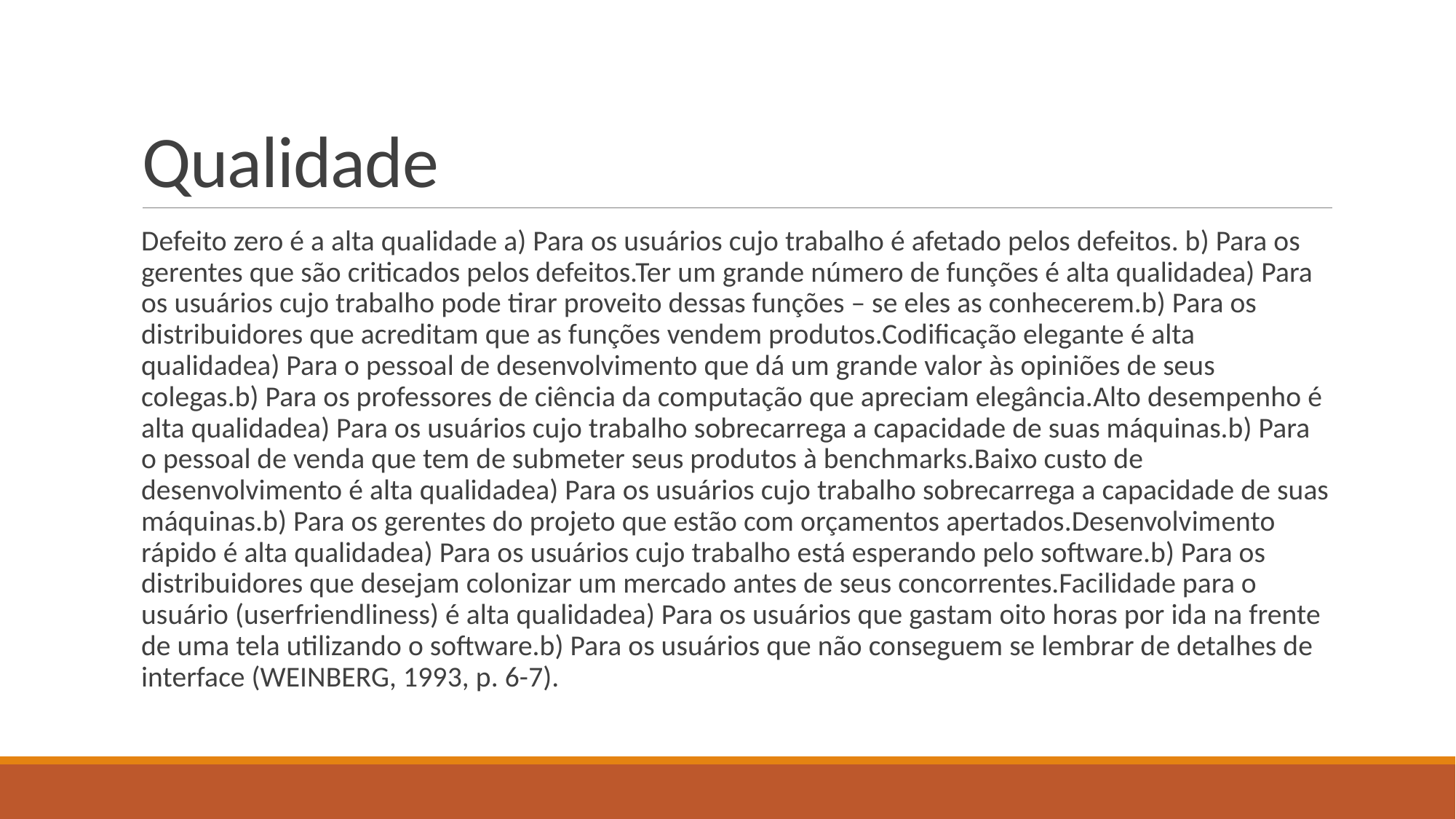

# Qualidade
Defeito zero é a alta qualidade a) Para os usuários cujo trabalho é afetado pelos defeitos. b) Para os gerentes que são criticados pelos defeitos.Ter um grande número de funções é alta qualidadea) Para os usuários cujo trabalho pode tirar proveito dessas funções – se eles as conhecerem.b) Para os distribuidores que acreditam que as funções vendem produtos.Codificação elegante é alta qualidadea) Para o pessoal de desenvolvimento que dá um grande valor às opiniões de seus colegas.b) Para os professores de ciência da computação que apreciam elegância.Alto desempenho é alta qualidadea) Para os usuários cujo trabalho sobrecarrega a capacidade de suas máquinas.b) Para o pessoal de venda que tem de submeter seus produtos à benchmarks.Baixo custo de desenvolvimento é alta qualidadea) Para os usuários cujo trabalho sobrecarrega a capacidade de suas máquinas.b) Para os gerentes do projeto que estão com orçamentos apertados.Desenvolvimento rápido é alta qualidadea) Para os usuários cujo trabalho está esperando pelo software.b) Para os distribuidores que desejam colonizar um mercado antes de seus concorrentes.Facilidade para o usuário (userfriendliness) é alta qualidadea) Para os usuários que gastam oito horas por ida na frente de uma tela utilizando o software.b) Para os usuários que não conseguem se lembrar de detalhes de interface (WEINBERG, 1993, p. 6-7).